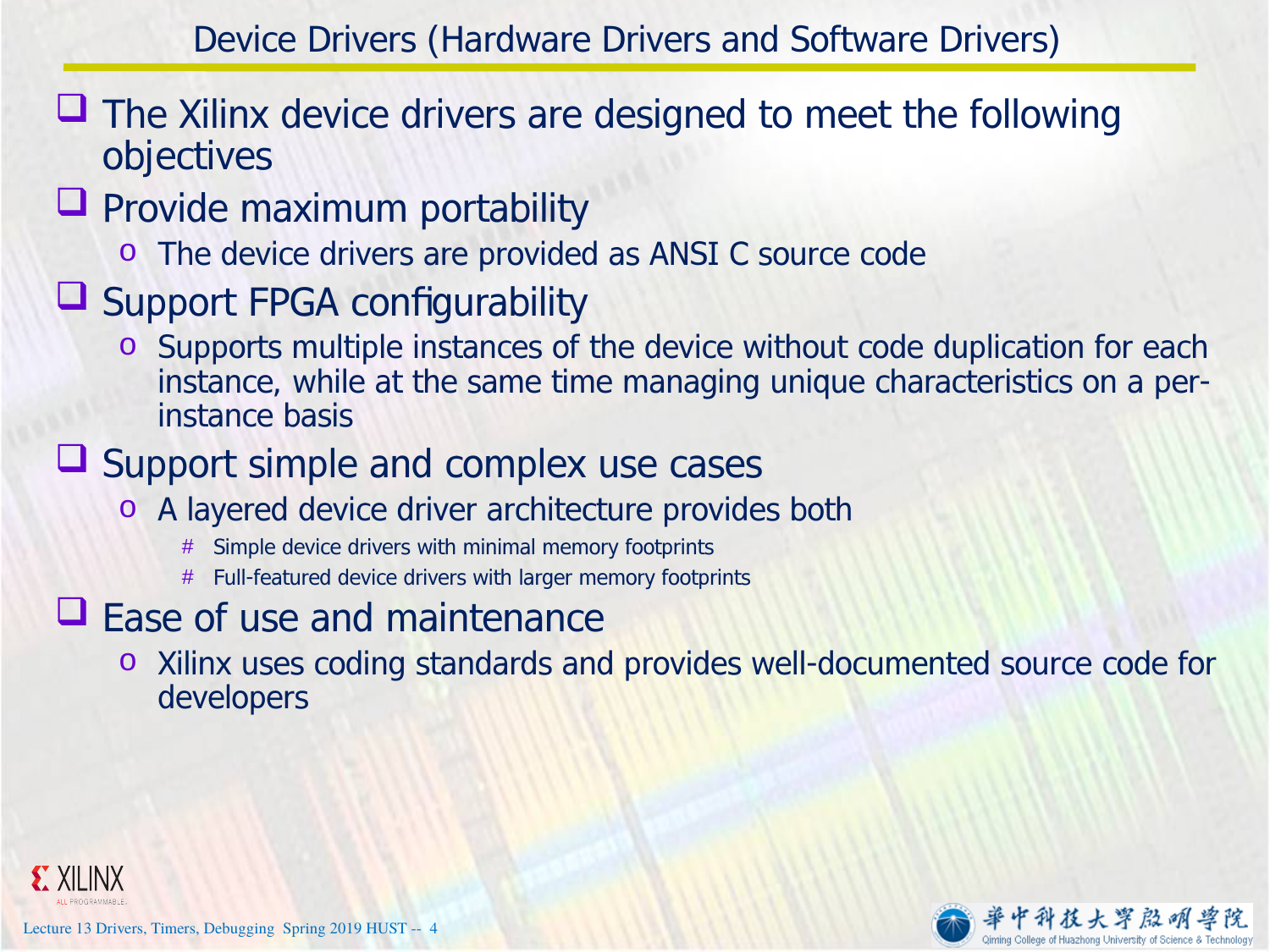

# Device Drivers (Hardware Drivers and Software Drivers)
The Xilinx device drivers are designed to meet the following objectives
Provide maximum portability
The device drivers are provided as ANSI C source code
Support FPGA configurability
Supports multiple instances of the device without code duplication for each instance, while at the same time managing unique characteristics on a per-instance basis
Support simple and complex use cases
A layered device driver architecture provides both
Simple device drivers with minimal memory footprints
Full-featured device drivers with larger memory footprints
Ease of use and maintenance
Xilinx uses coding standards and provides well-documented source code for developers